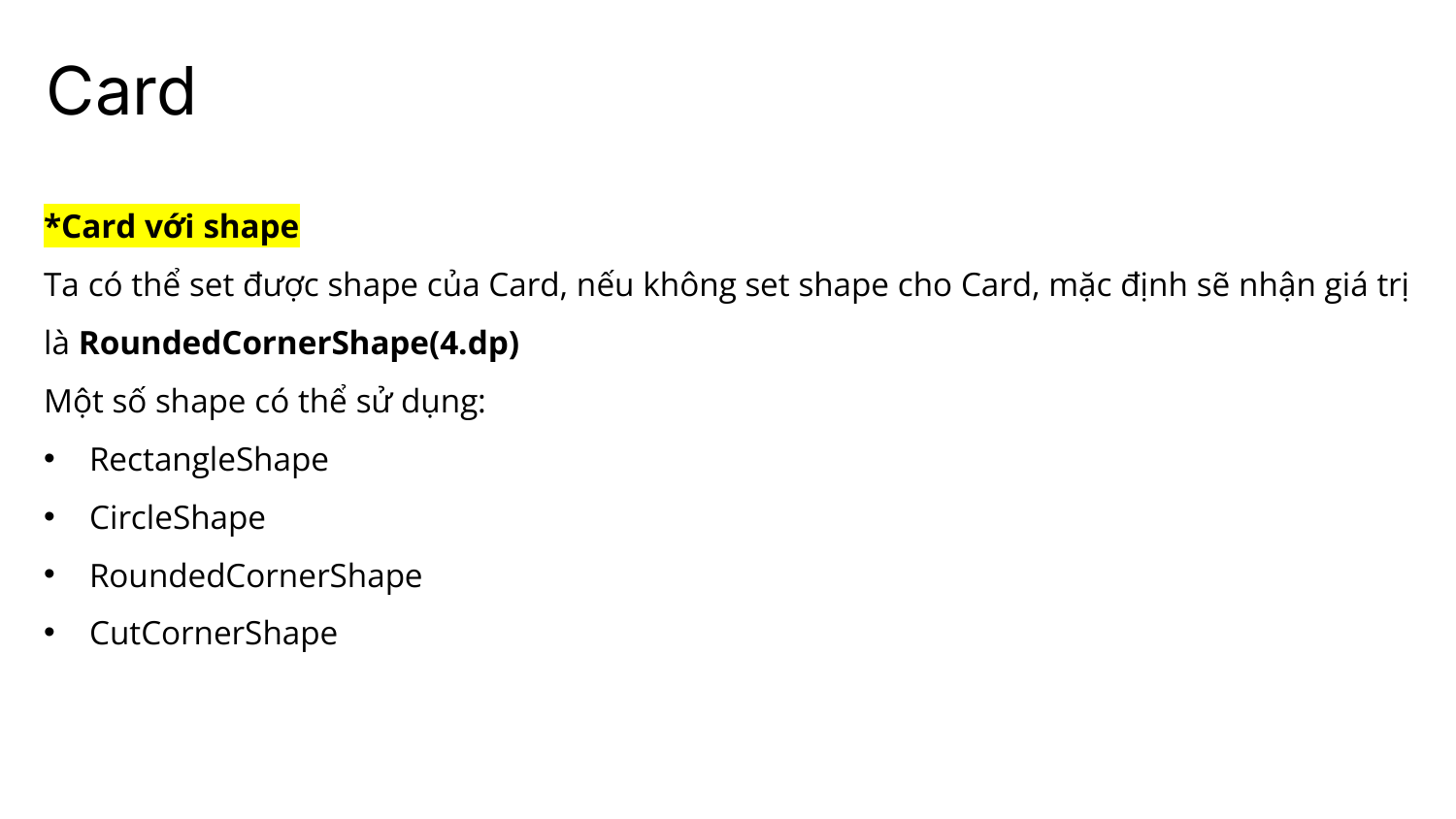

# Card
*Card với shape
Ta có thể set được shape của Card, nếu không set shape cho Card, mặc định sẽ nhận giá trị là RoundedCornerShape(4.dp)
Một số shape có thể sử dụng:
RectangleShape
CircleShape
RoundedCornerShape
CutCornerShape